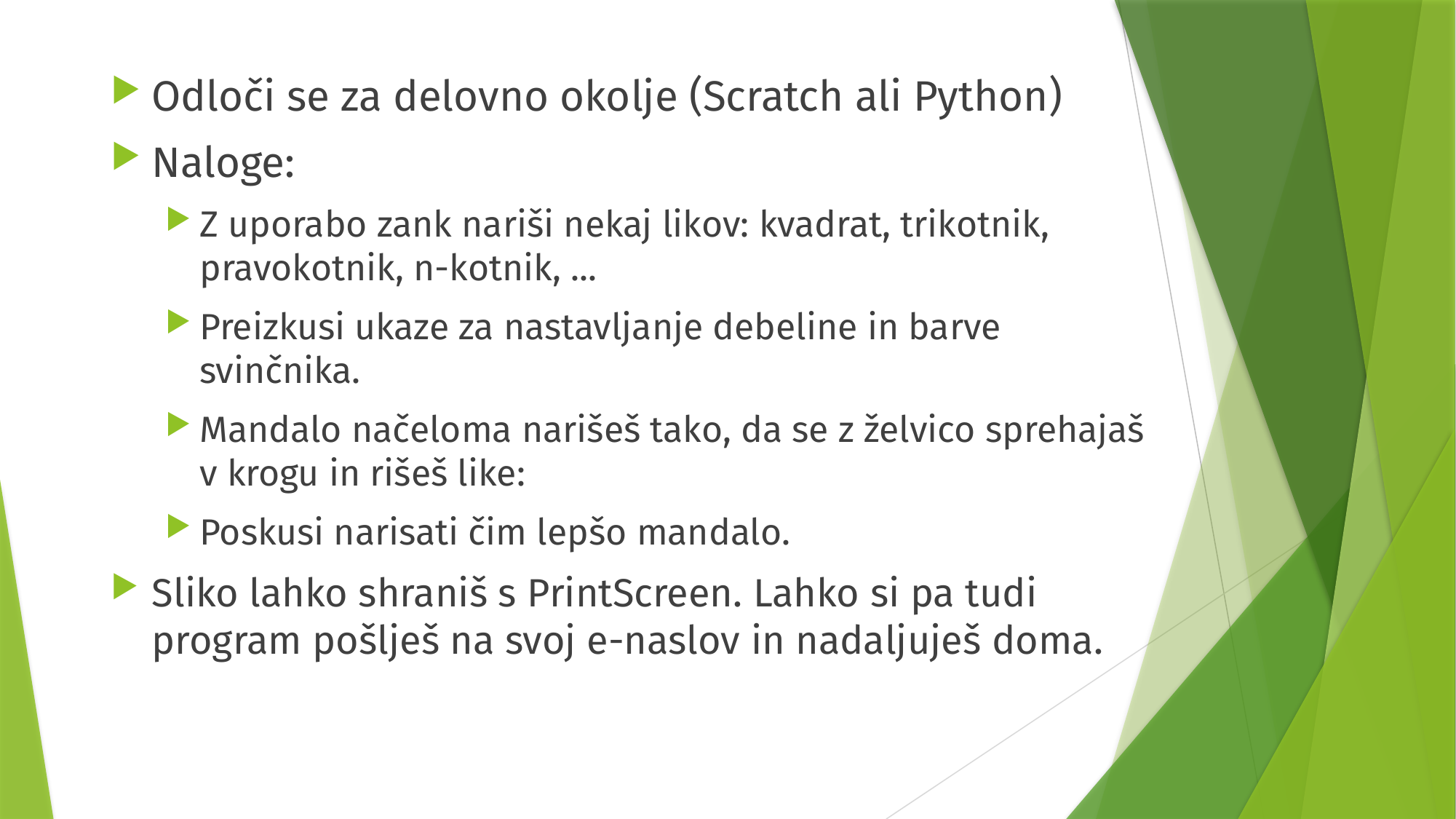

Odloči se za delovno okolje (Scratch ali Python)
Naloge:
Z uporabo zank nariši nekaj likov: kvadrat, trikotnik, pravokotnik, n-kotnik, ...
Preizkusi ukaze za nastavljanje debeline in barve svinčnika.
Mandalo načeloma narišeš tako, da se z želvico sprehajaš v krogu in rišeš like:
Poskusi narisati čim lepšo mandalo.
Sliko lahko shraniš s PrintScreen. Lahko si pa tudi program pošlješ na svoj e-naslov in nadaljuješ doma.